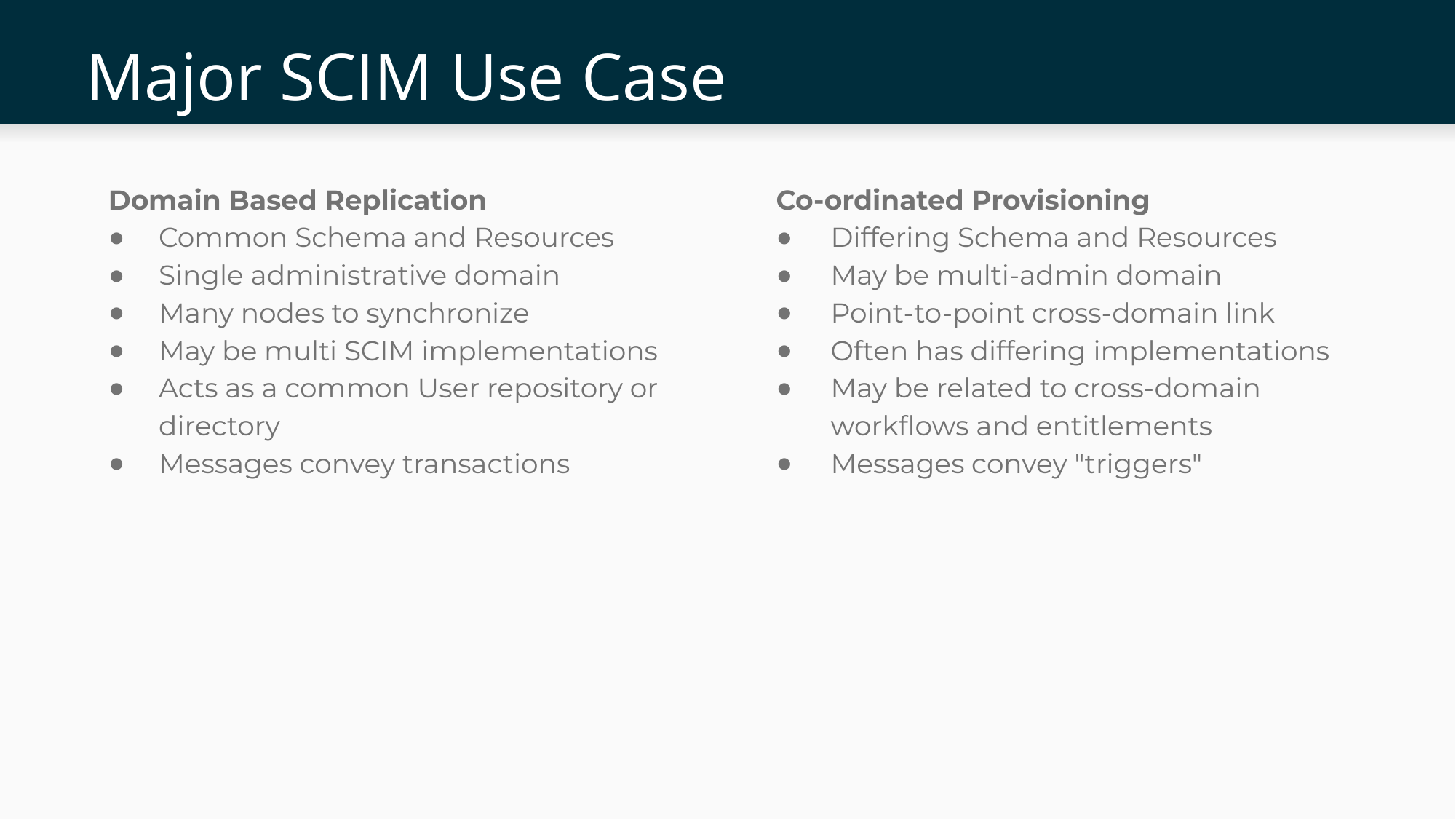

# Major SCIM Use Case
Domain Based Replication
Common Schema and Resources
Single administrative domain
Many nodes to synchronize
May be multi SCIM implementations
Acts as a common User repository or directory
Messages convey transactions
Co-ordinated Provisioning
Differing Schema and Resources
May be multi-admin domain
Point-to-point cross-domain link
Often has differing implementations
May be related to cross-domain workflows and entitlements
Messages convey "triggers"